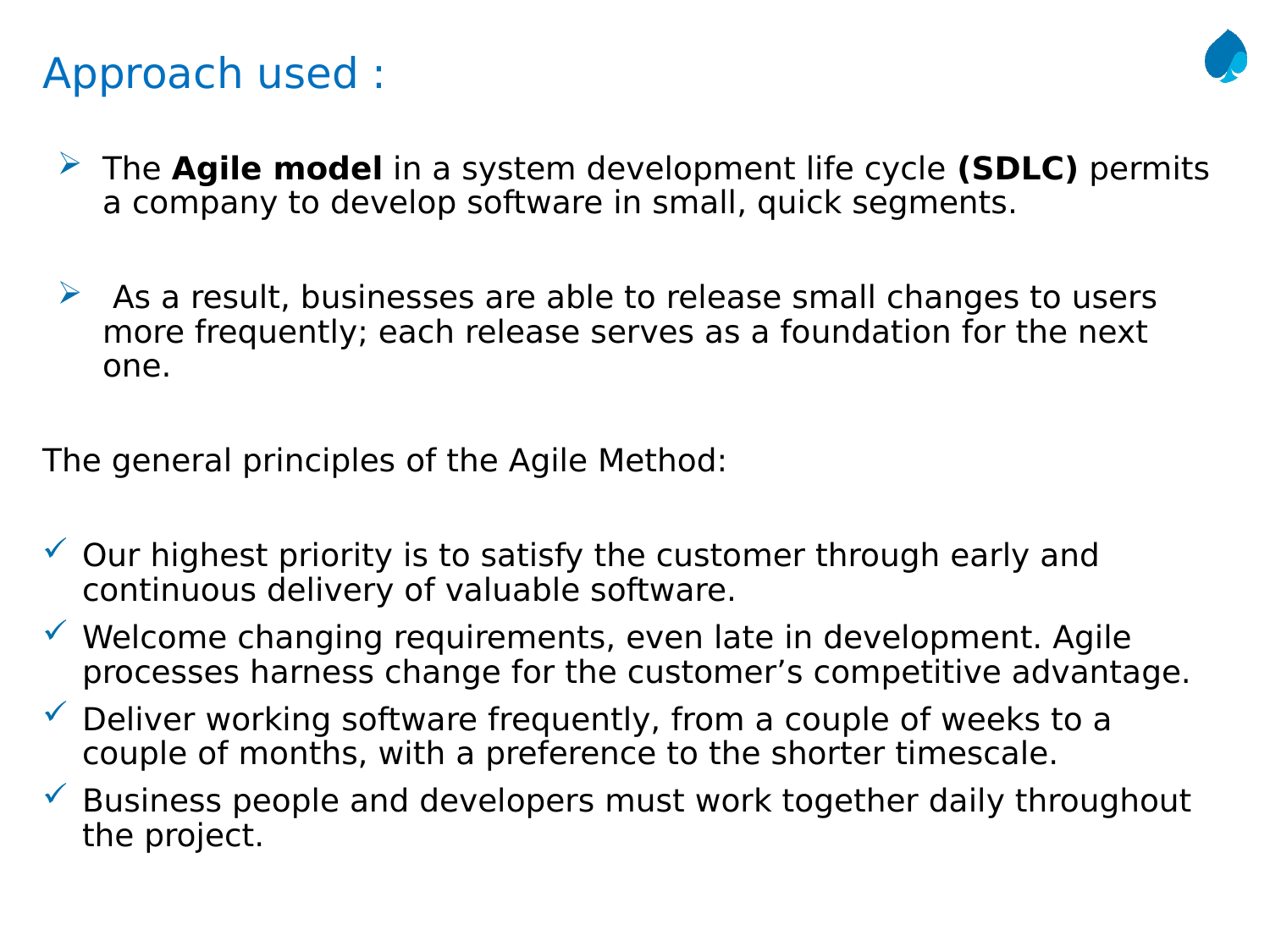

# Approach used :
The Agile model in a system development life cycle (SDLC) permits a company to develop software in small, quick segments.

 As a result, businesses are able to release small changes to users more frequently; each release serves as a foundation for the next one.

The general principles of the Agile Method:

Our highest priority is to satisfy the customer through early and continuous delivery of valuable software.
Welcome changing requirements, even late in development. Agile processes harness change for the customer’s competitive advantage.
Deliver working software frequently, from a couple of weeks to a couple of months, with a preference to the shorter timescale.
Business people and developers must work together daily throughout the project.